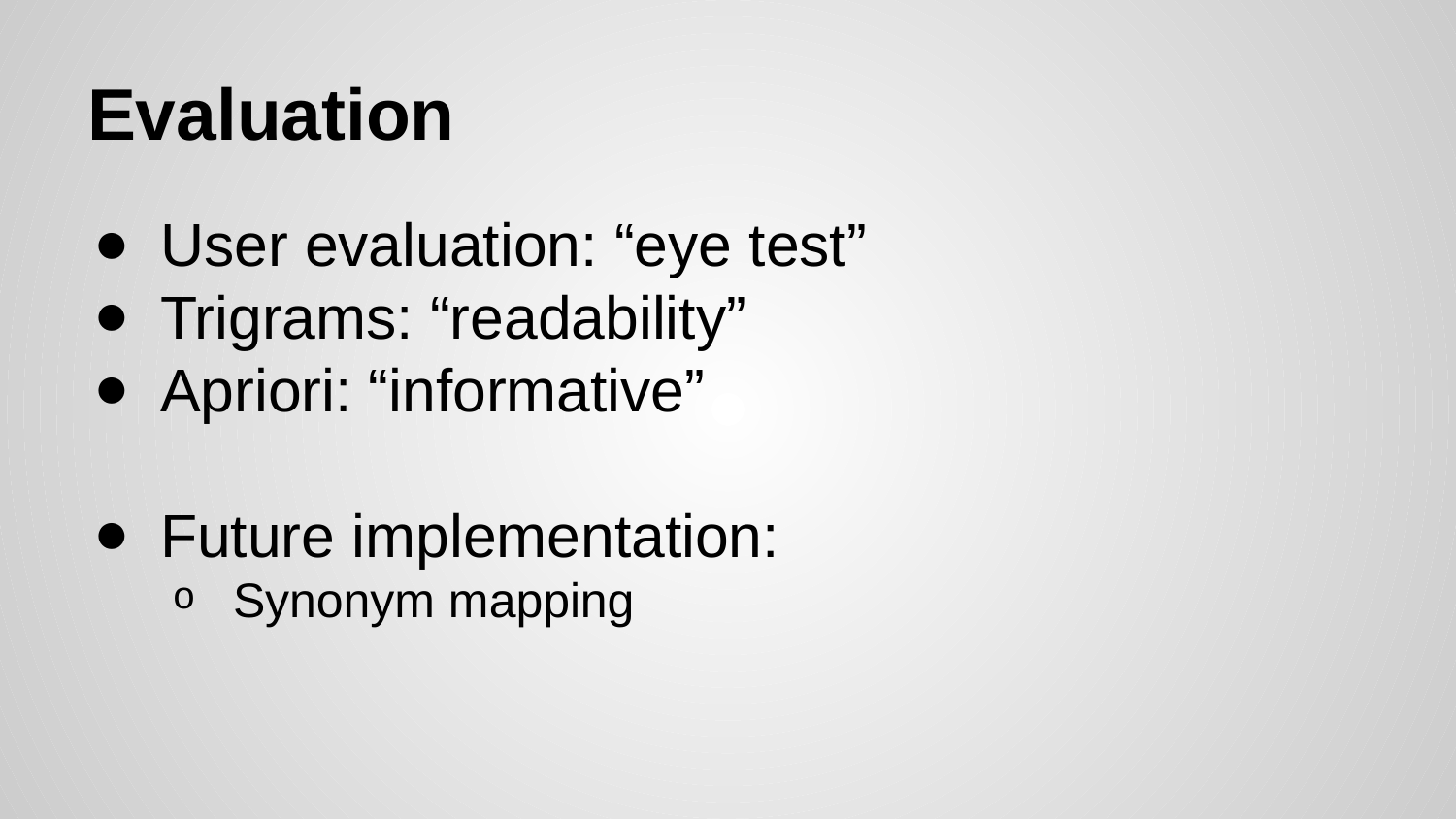

# Evaluation
User evaluation: “eye test”
Trigrams: “readability”
Apriori: “informative”

Future implementation:
Synonym mapping